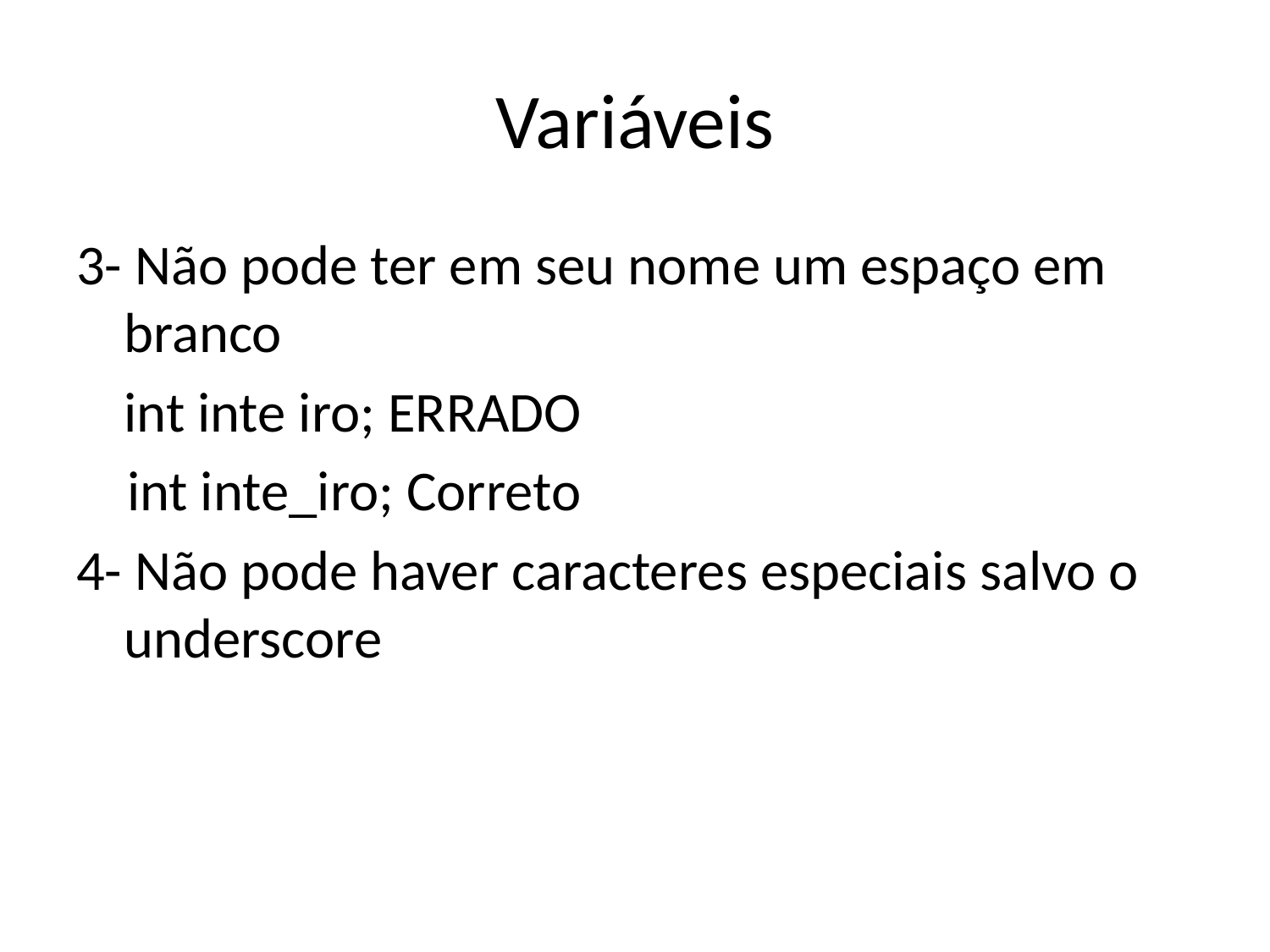

# Variáveis
3- Não pode ter em seu nome um espaço em branco
	int inte iro; ERRADO
    int inte_iro; Correto
4- Não pode haver caracteres especiais salvo o underscore